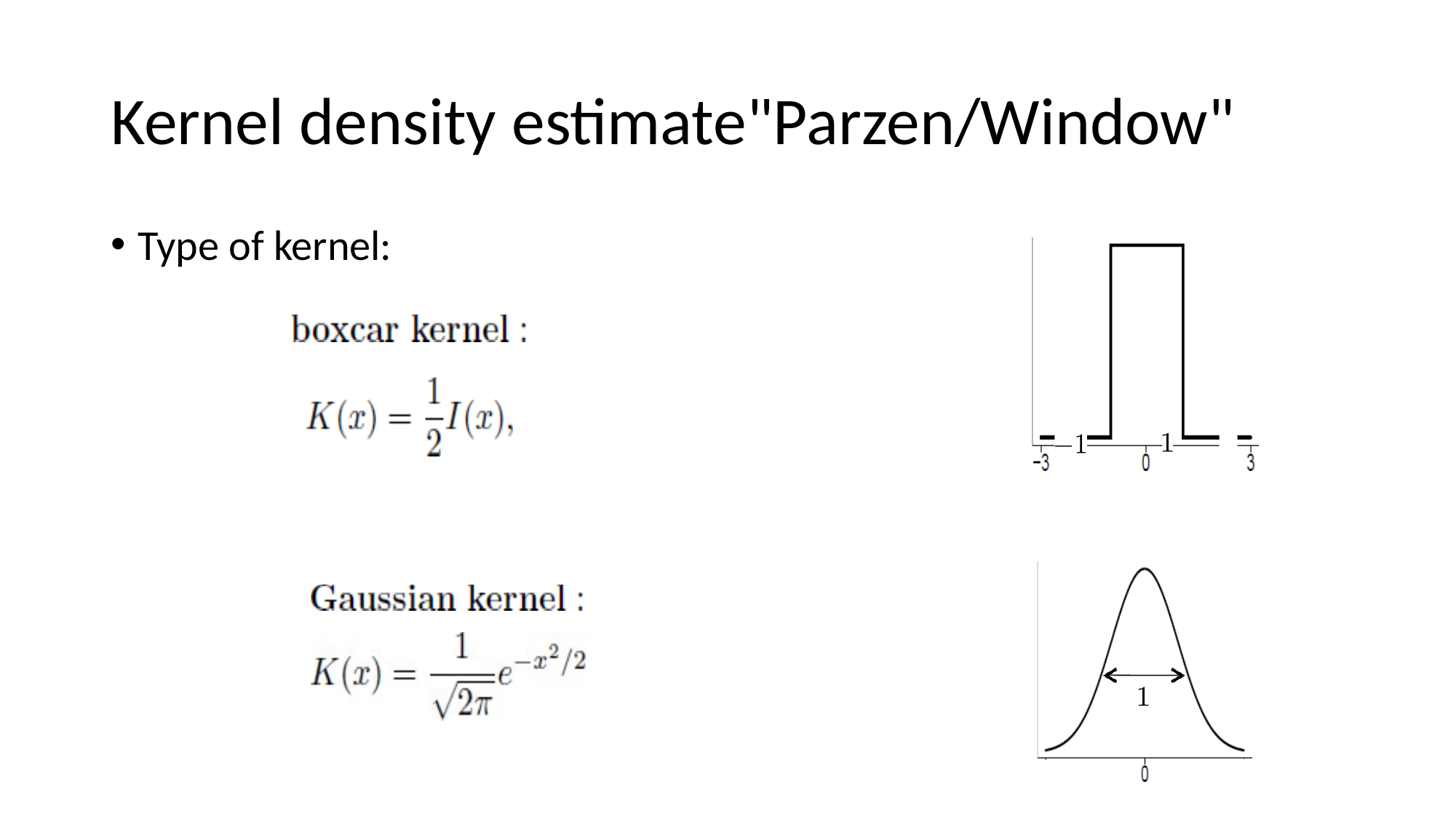

# Kernel density estimate"Parzen/Window"
Type of kernel: